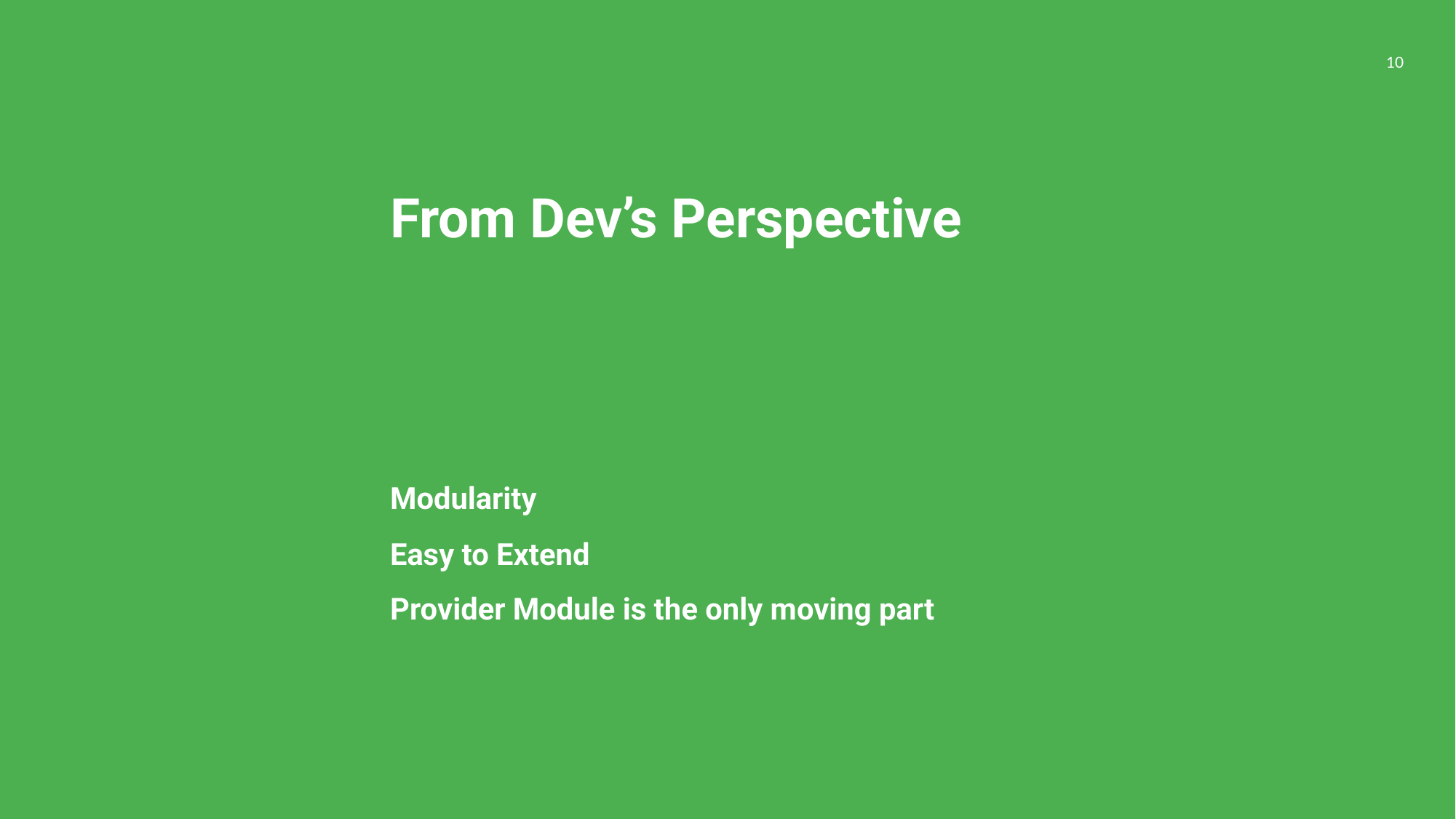

10
From Dev’s Perspective
Modularity
Easy to Extend
Provider Module is the only moving part